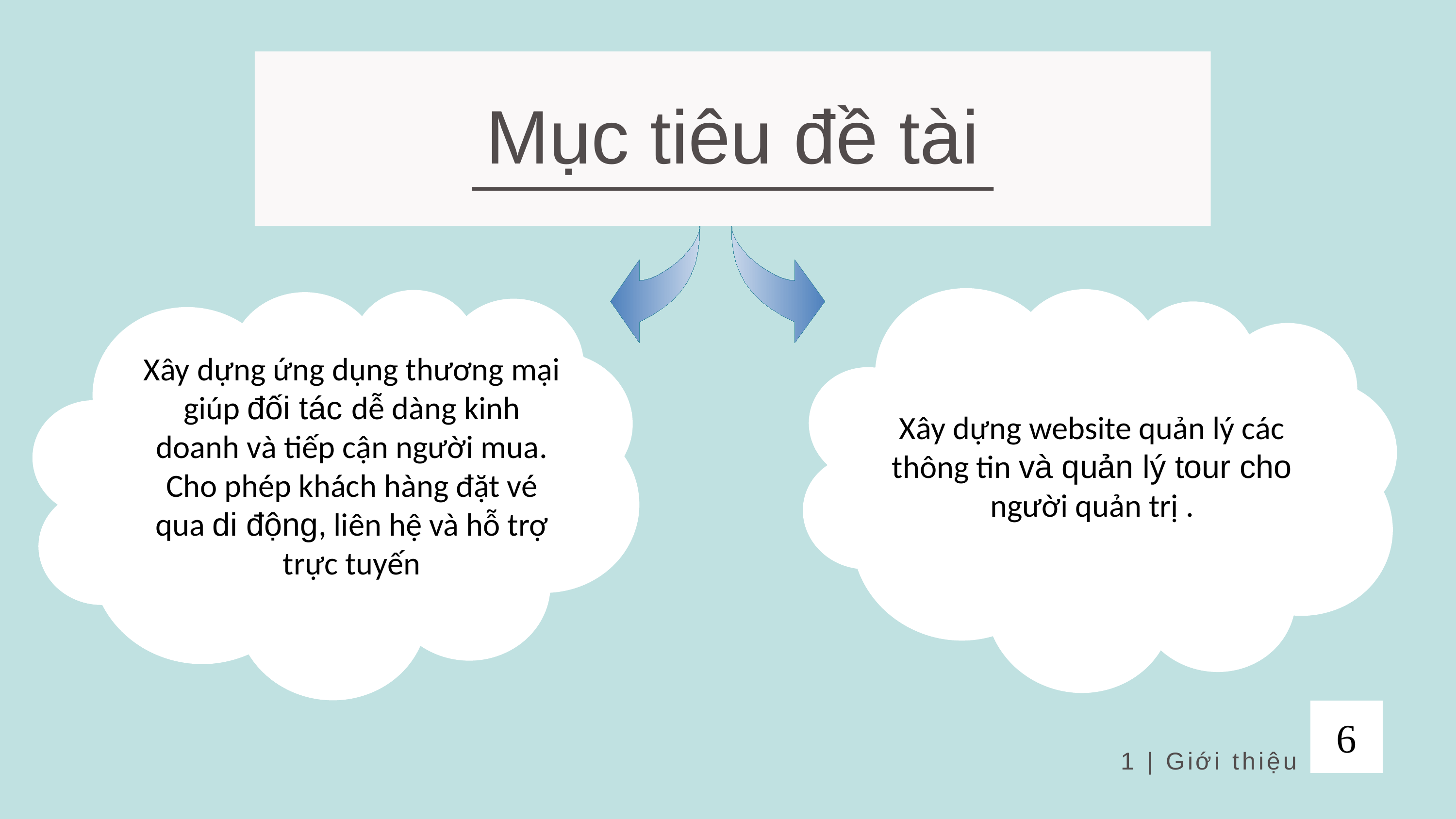

Mục tiêu đề tài

Xây dựng ứng dụng thương mại giúp đối tác dễ dàng kinh doanh và tiếp cận người mua.
Cho phép khách hàng đặt vé qua di động, liên hệ và hỗ trợ trực tuyến

Xây dựng website quản lý các thông tin và quản lý tour cho người quản trị .
6
1 | Giới thiệu